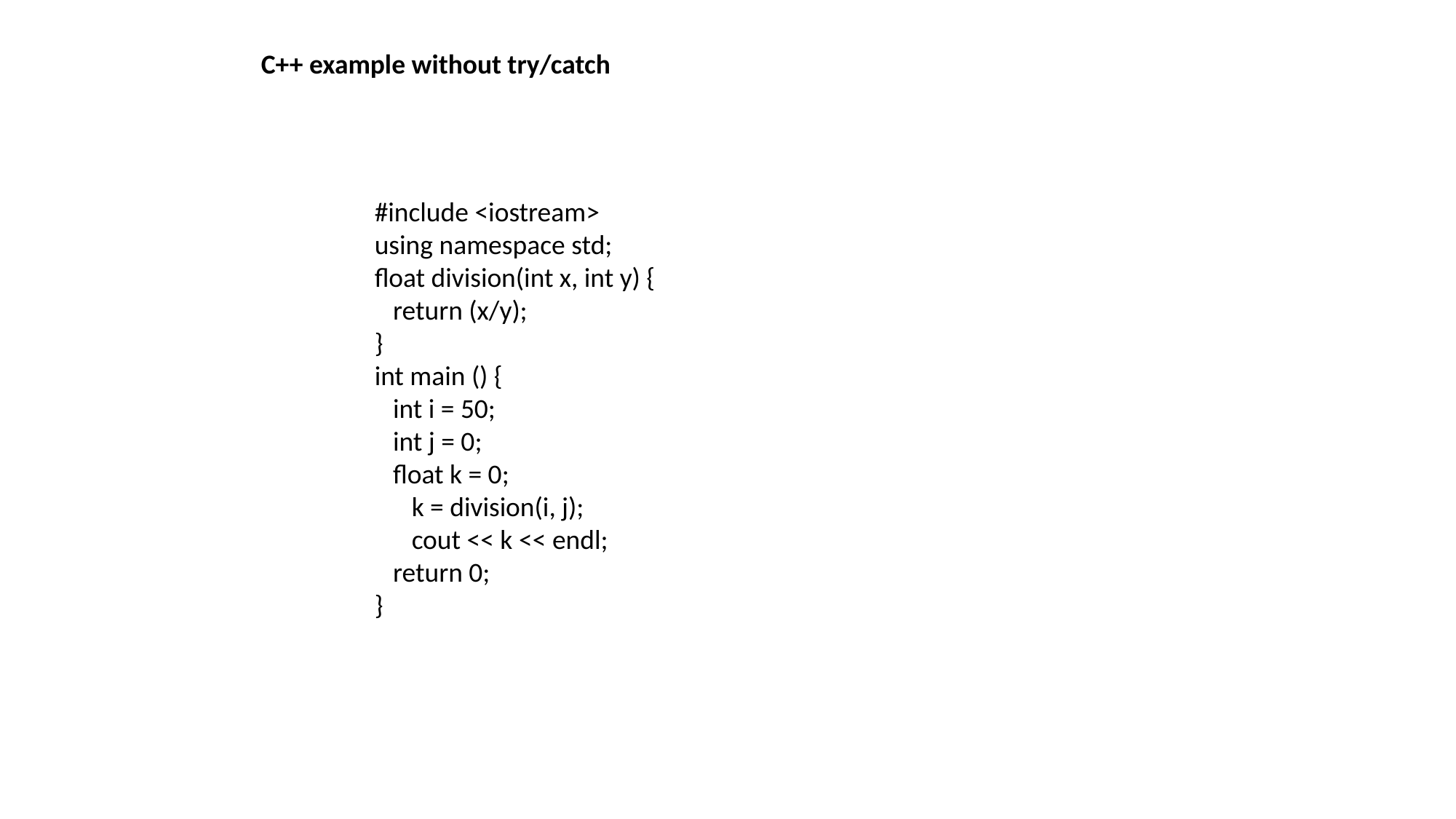

C++ example without try/catch
#include <iostream>
using namespace std;
float division(int x, int y) {
   return (x/y);
}
int main () {
   int i = 50;
   int j = 0;
   float k = 0;
      k = division(i, j);
      cout << k << endl;
   return 0;
}